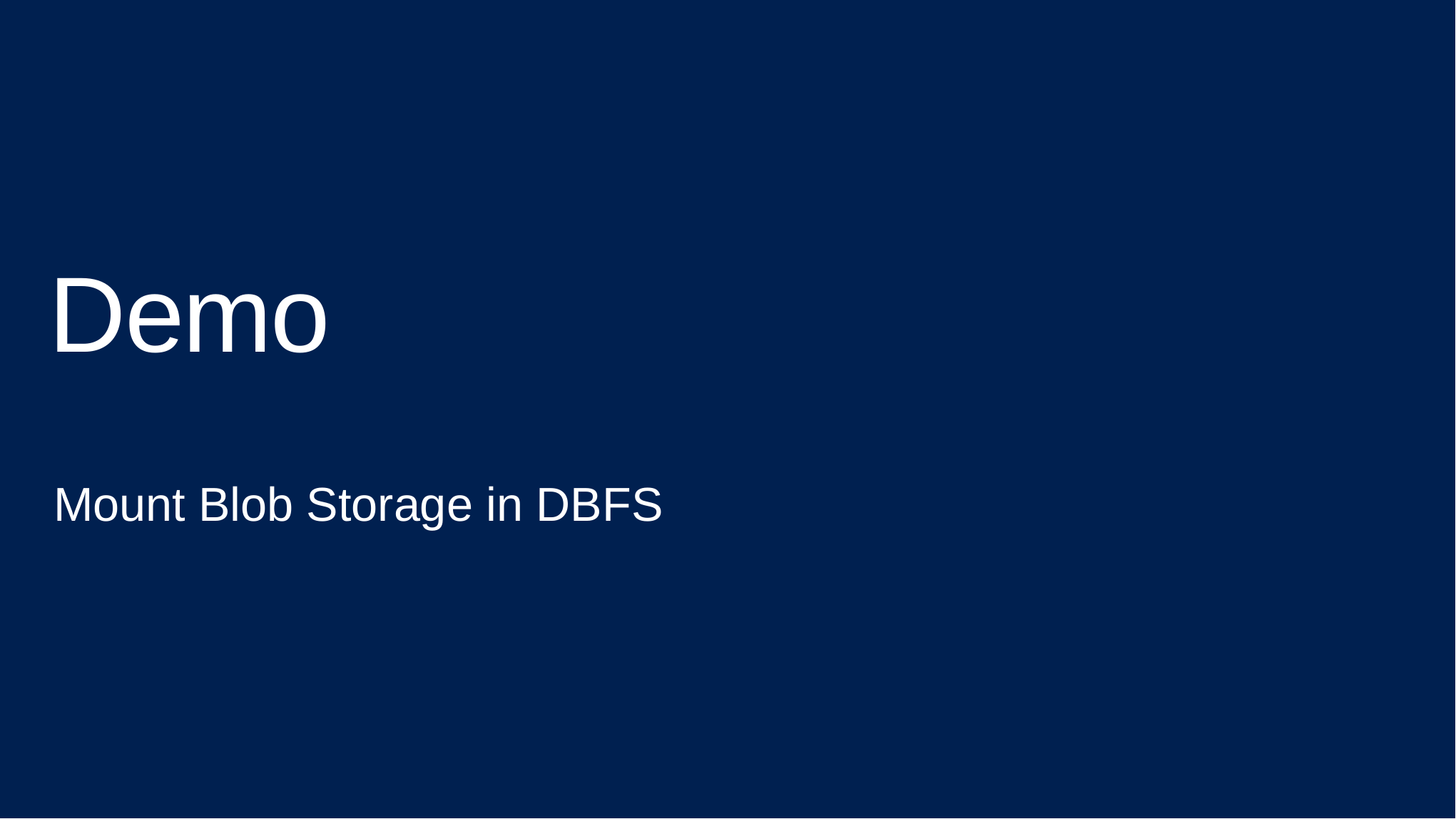

# Demo
Mount Blob Storage in DBFS